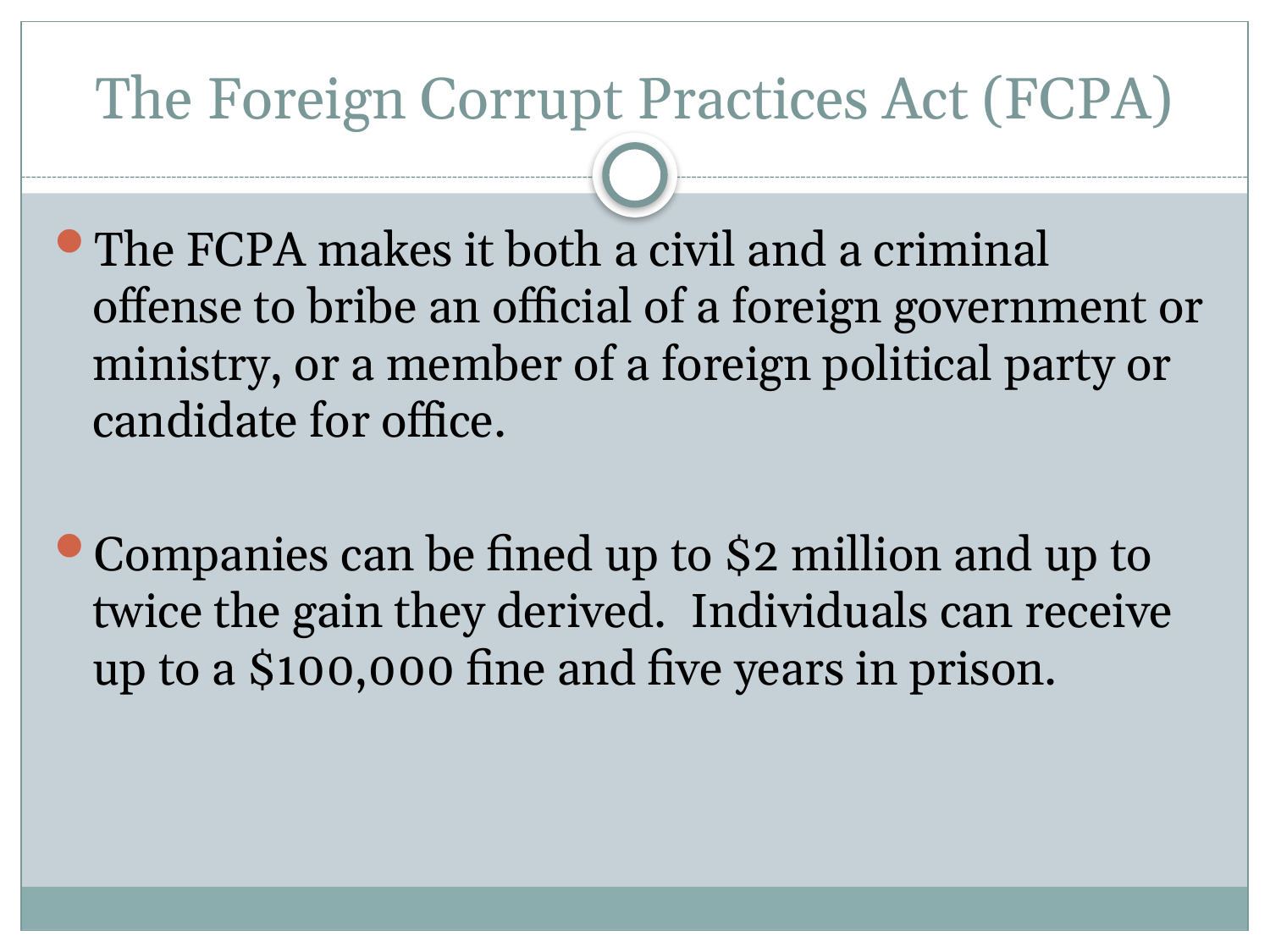

# The Foreign Corrupt Practices Act (FCPA)
The FCPA makes it both a civil and a criminal offense to bribe an official of a foreign government or ministry, or a member of a foreign political party or candidate for office.

Companies can be fined up to $2 million and up to twice the gain they derived.  Individuals can receive up to a $100,000 fine and five years in prison.